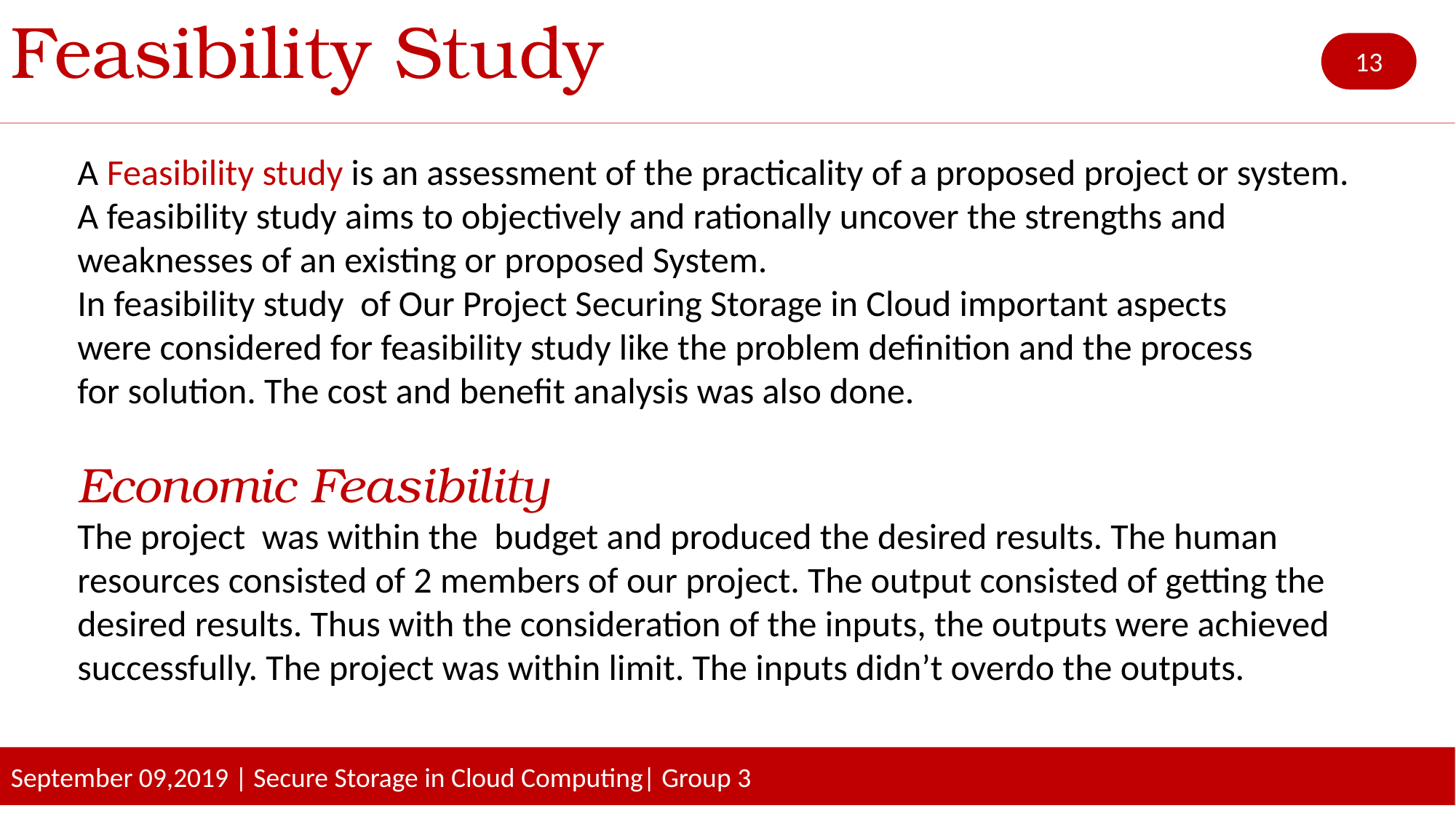

Feasibility Study
13

A Feasibility study is an assessment of the practicality of a proposed project or system. A feasibility study aims to objectively and rationally uncover the strengths and weaknesses of an existing or proposed System.
In feasibility study  of Our Project Securing Storage in Cloud important aspects
were considered for feasibility study like the problem definition and the process
for solution. The cost and benefit analysis was also done.

Economic Feasibility
The project  was within the  budget and produced the desired results. The human resources consisted of 2 members of our project. The output consisted of getting the desired results. Thus with the consideration of the inputs, the outputs were achieved successfully. The project was within limit. The inputs didn’t overdo the outputs.
September 09,2019 | Secure Storage in Cloud Computing| Group 3